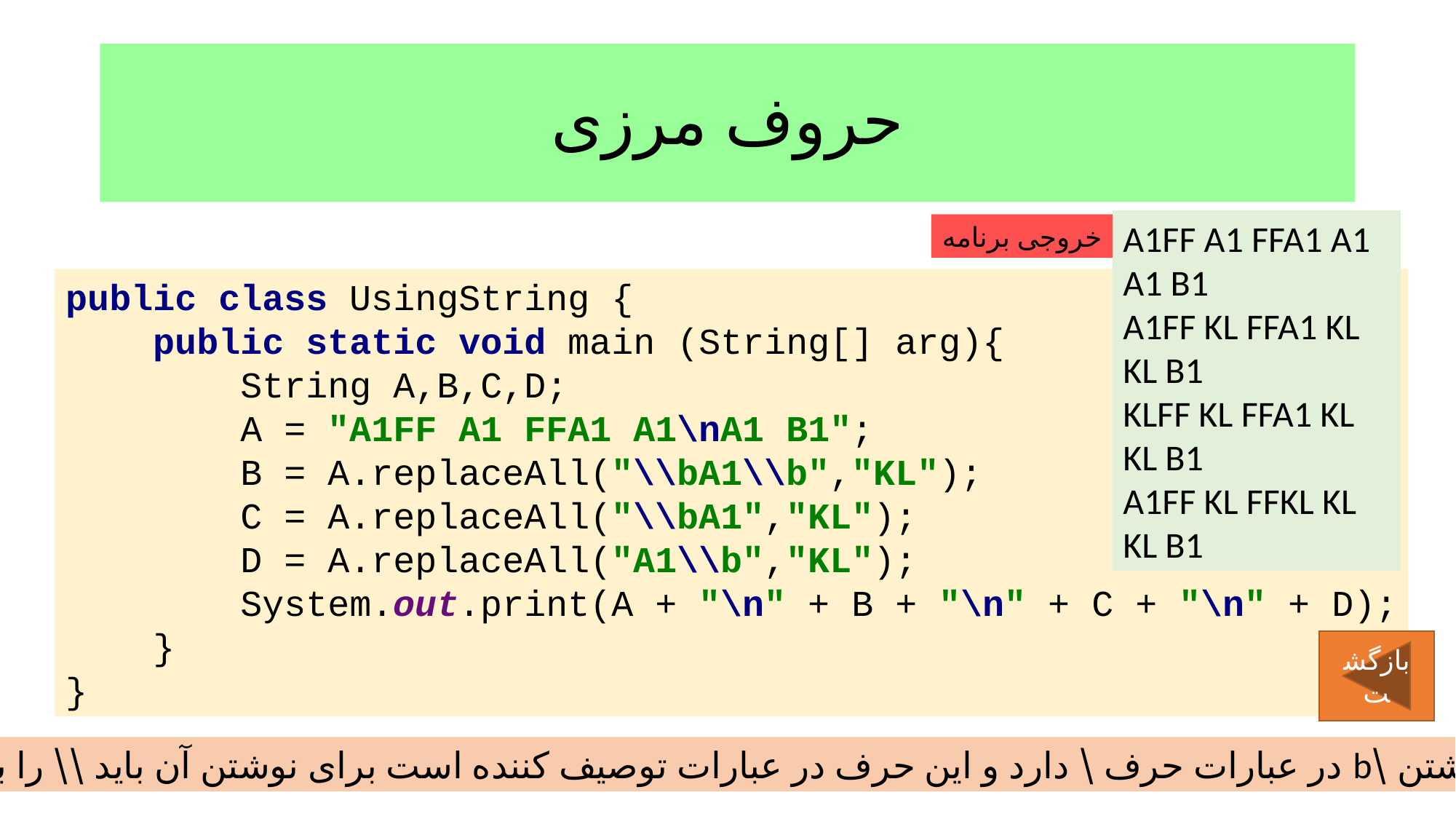

# حروف مرزی
A1FF A1 FFA1 A1
A1 B1
A1FF KL FFA1 KL
KL B1
KLFF KL FFA1 KL
KL B1
A1FF KL FFKL KL
KL B1
خروجی برنامه
public class UsingString {
    public static void main (String[] arg){
        String A,B,C,D;
        A = "A1FF A1 FFA1 A1\nA1 B1";
        B = A.replaceAll("\\bA1\\b","KL");
        C = A.replaceAll("\\bA1","KL");
        D = A.replaceAll("A1\\b","KL");
        System.out.print(A + "\n" + B + "\n" + C + "\n" + D);
    }
}
بازگشت
چون نوشتن \b در عبارات حرف \ دارد و این حرف در عبارات توصیف کننده است برای نوشتن آن باید \\ را بنویسیم